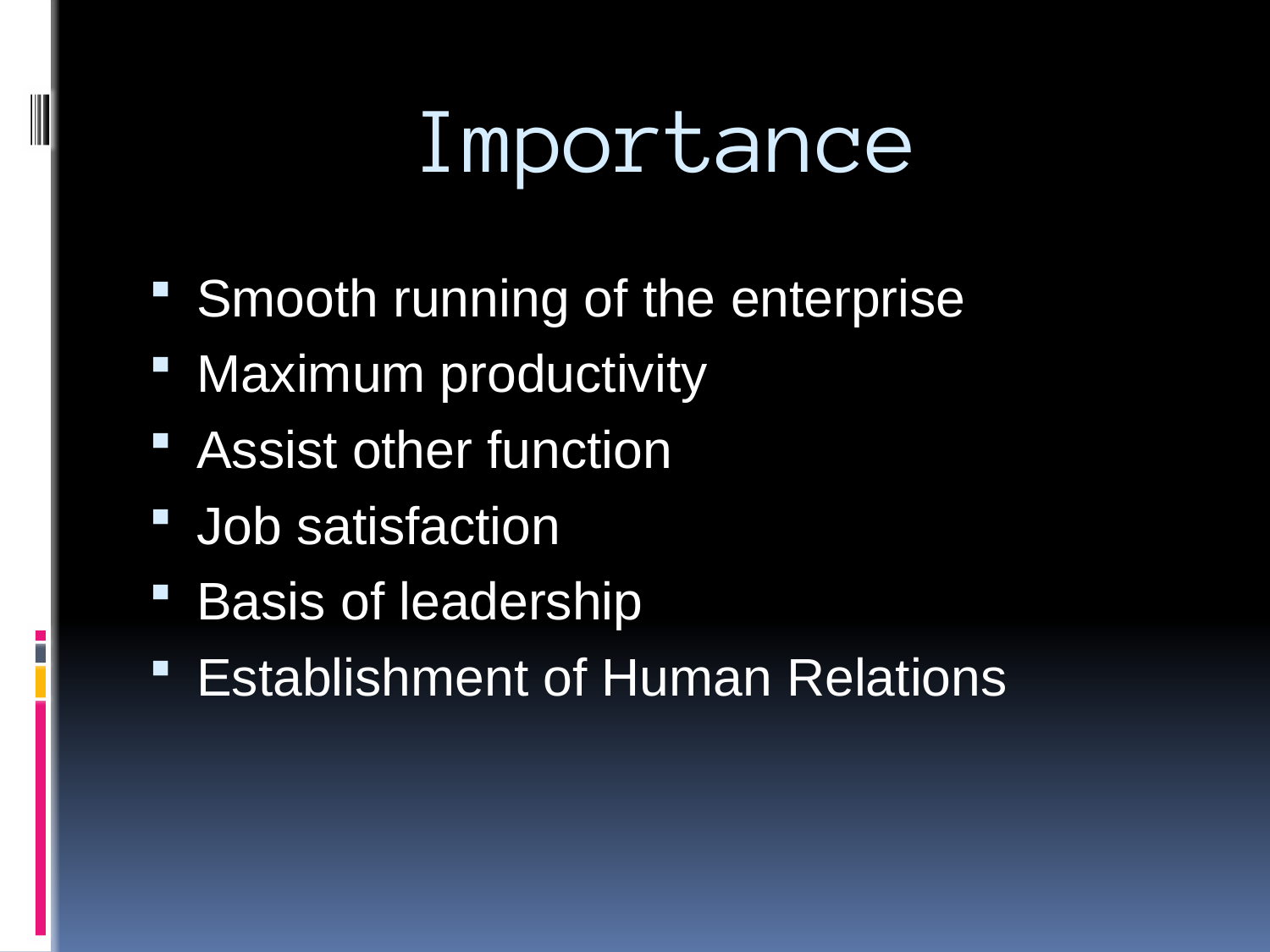

# Importance
Smooth running of the enterprise
Maximum productivity
Assist other function
Job satisfaction
Basis of leadership
Establishment of Human Relations